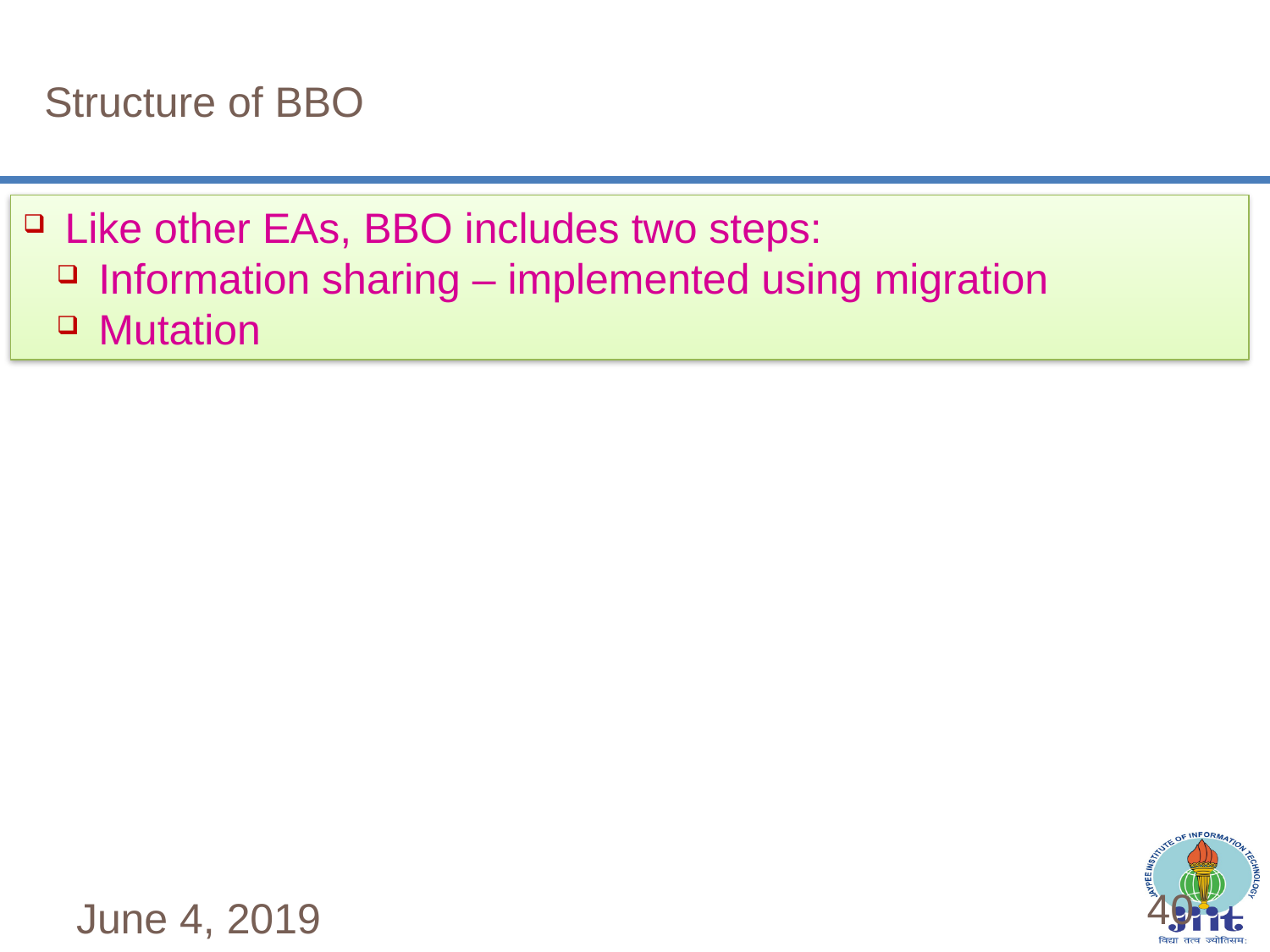

Structure of BBO
 Like other EAs, BBO includes two steps:
 Information sharing – implemented using migration
 Mutation
June 4, 2019
40